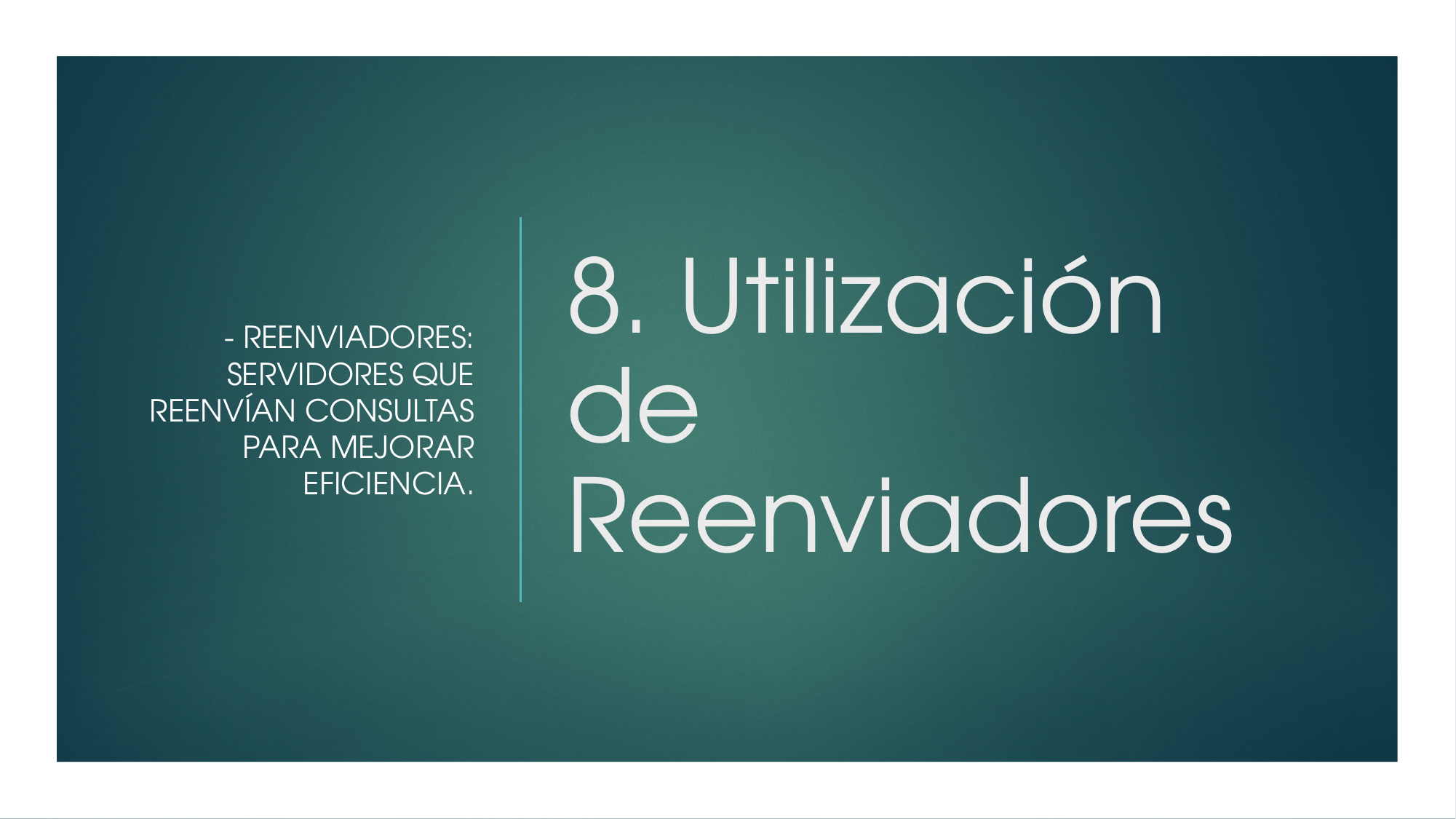

- Reenviadores: Servidores que reenvían consultas para mejorar eficiencia.
# 8. Utilización de Reenviadores